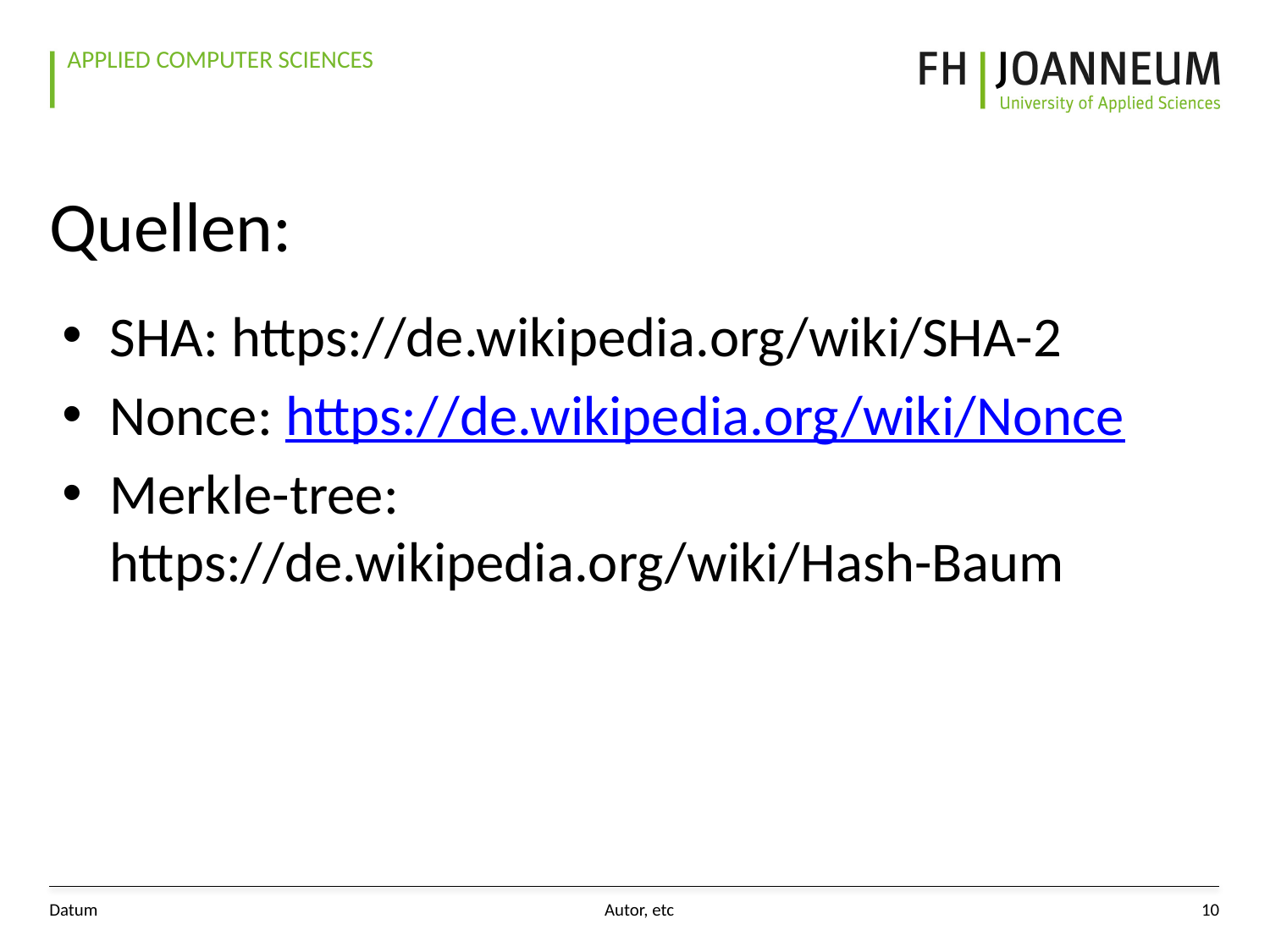

# Quellen:
SHA: https://de.wikipedia.org/wiki/SHA-2
Nonce: https://de.wikipedia.org/wiki/Nonce
Merkle-tree: https://de.wikipedia.org/wiki/Hash-Baum

Datum
Autor, etc
10